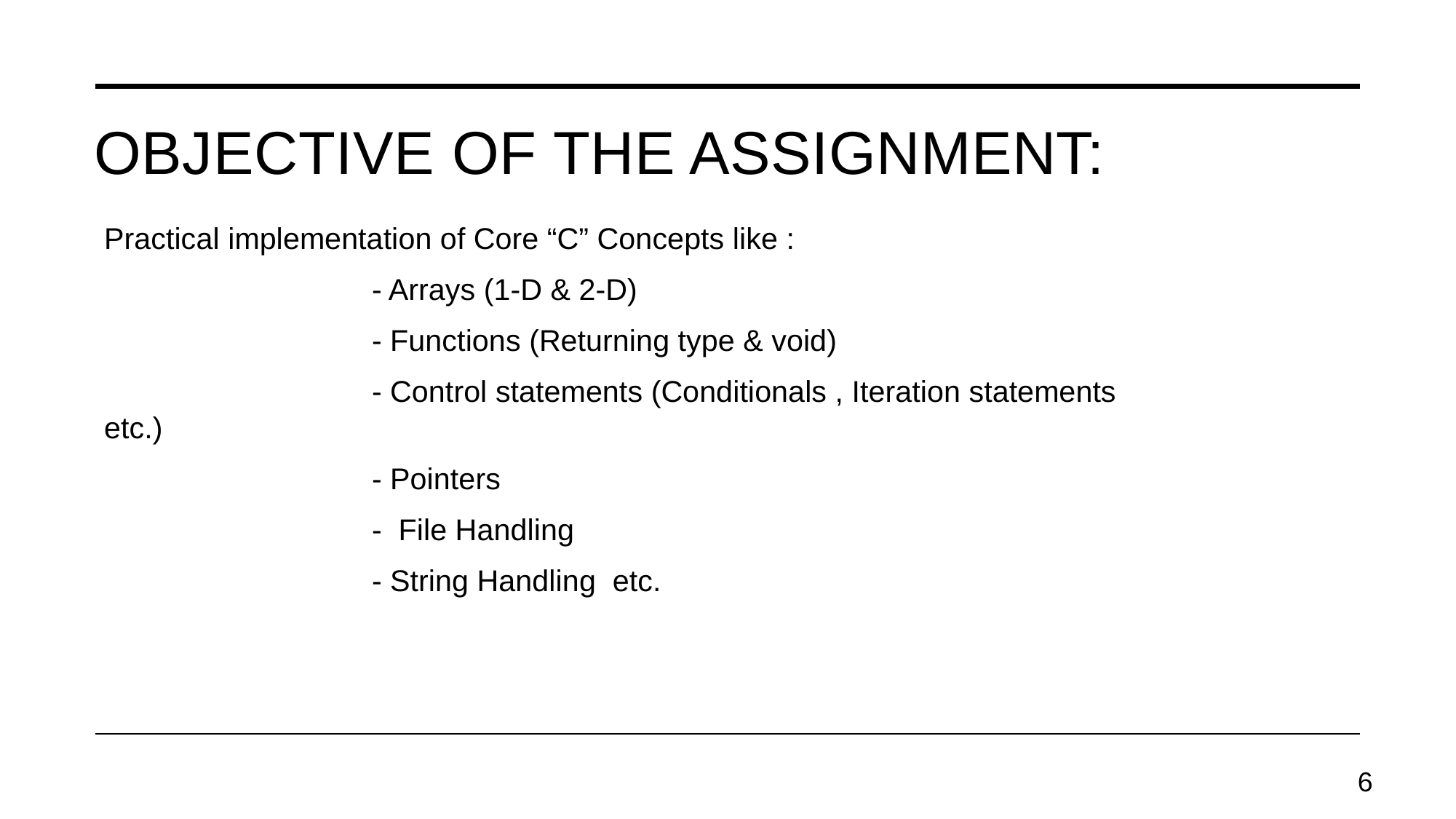

# Objective of the Assignment:
Practical implementation of Core “C” Concepts like :
                                - Arrays (1-D & 2-D)
                                - Functions (Returning type & void)
                                - Control statements (Conditionals , Iteration statements etc.)
                                - Pointers
                                -  File Handling
                                - String Handling  etc.
6